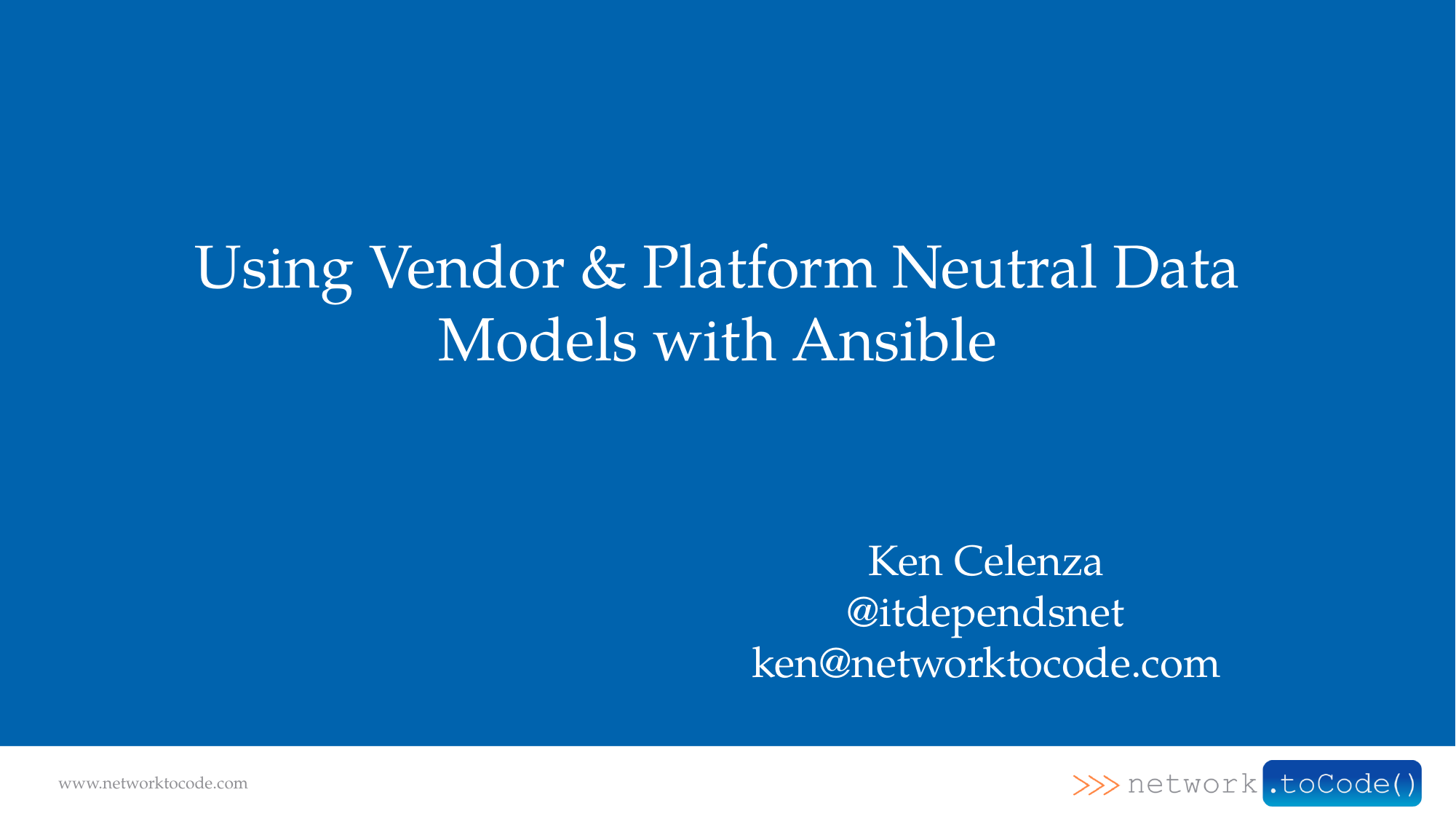

Using Vendor & Platform Neutral Data Models with Ansible
Ken Celenza
@itdependsnet
ken@networktocode.com